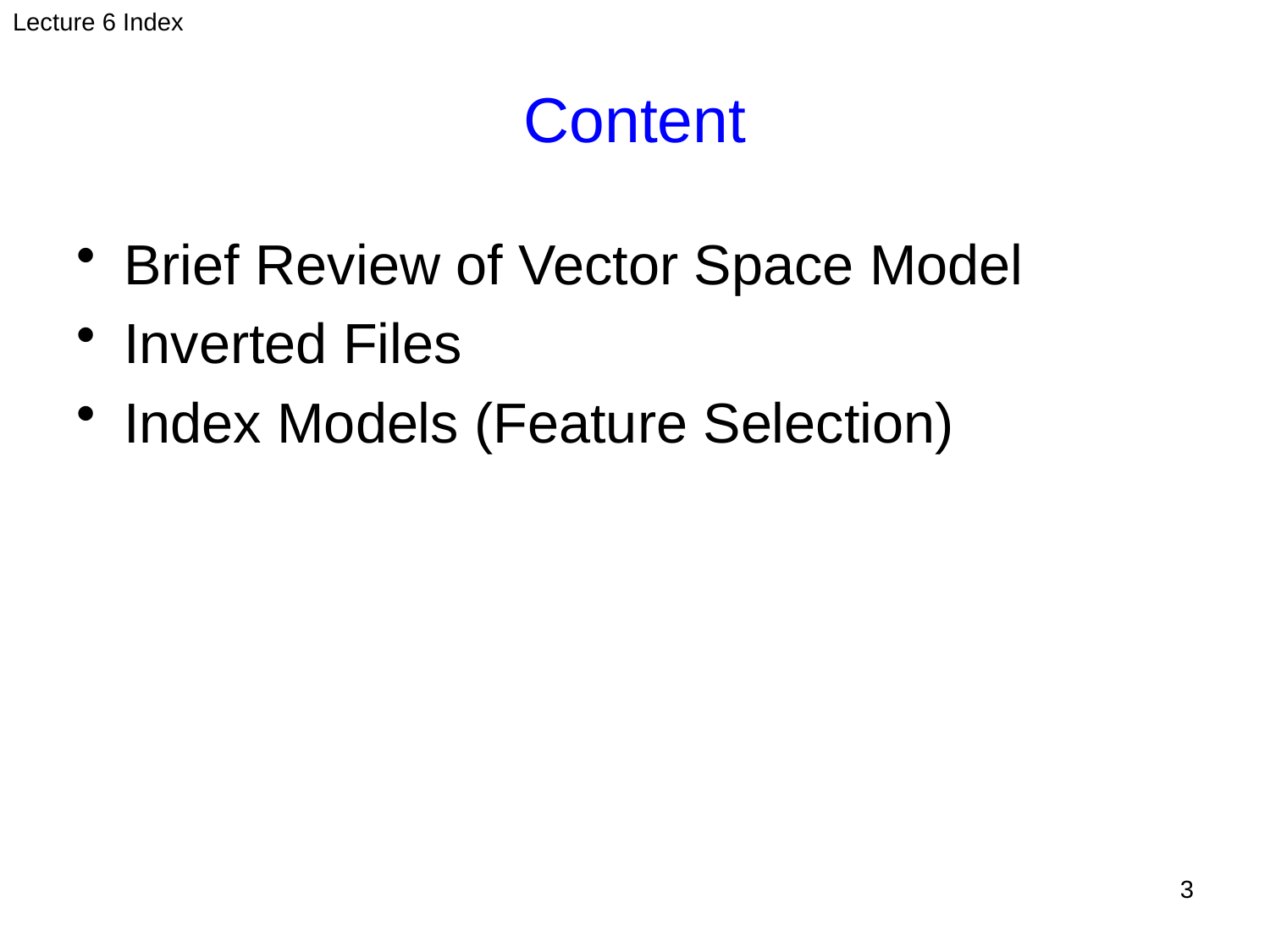

Lecture 6 Index
# Content
Brief Review of Vector Space Model
Inverted Files
Index Models (Feature Selection)

3